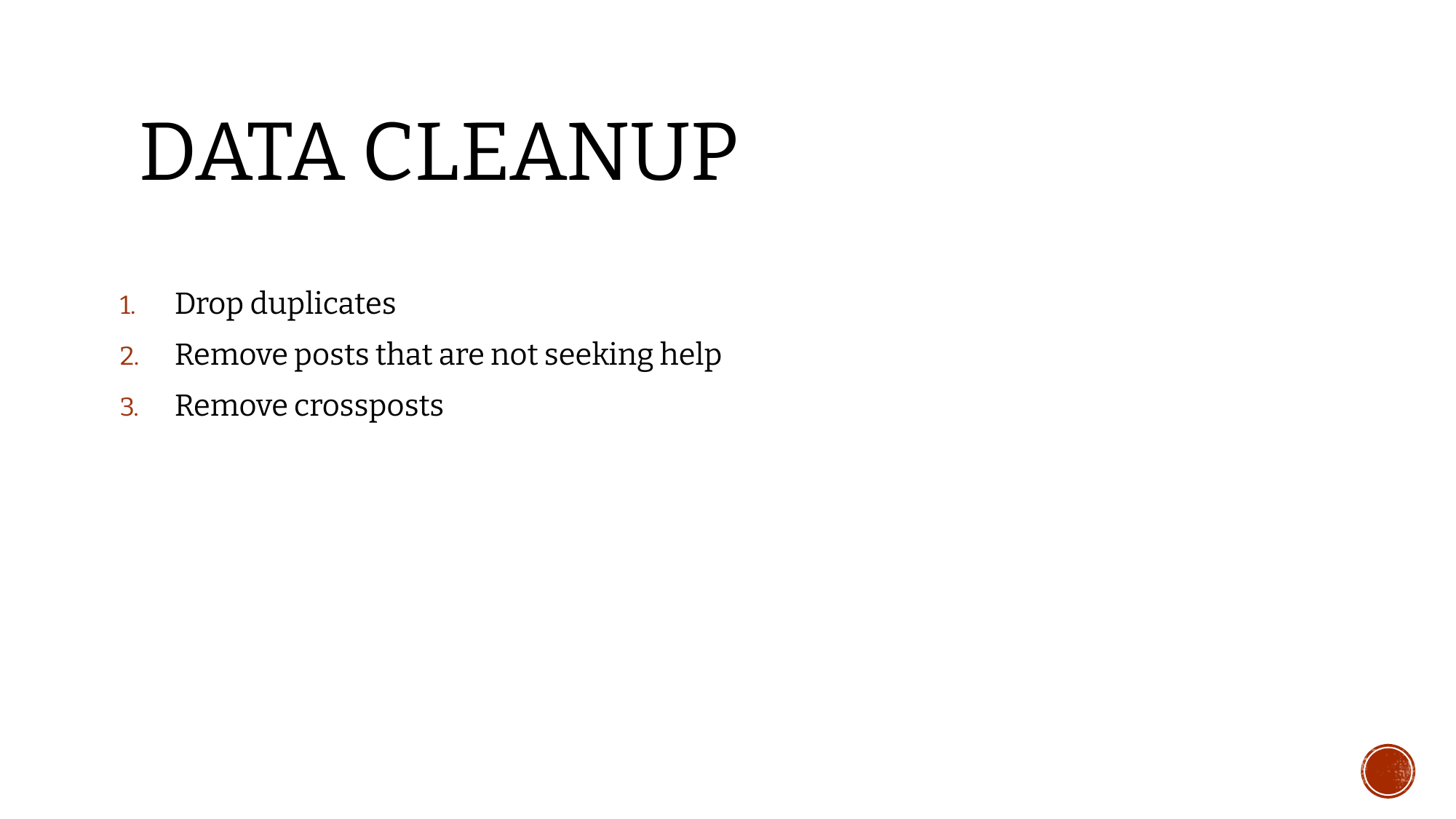

# Data Cleanup
Drop duplicates
Remove posts that are not seeking help
Remove crossposts